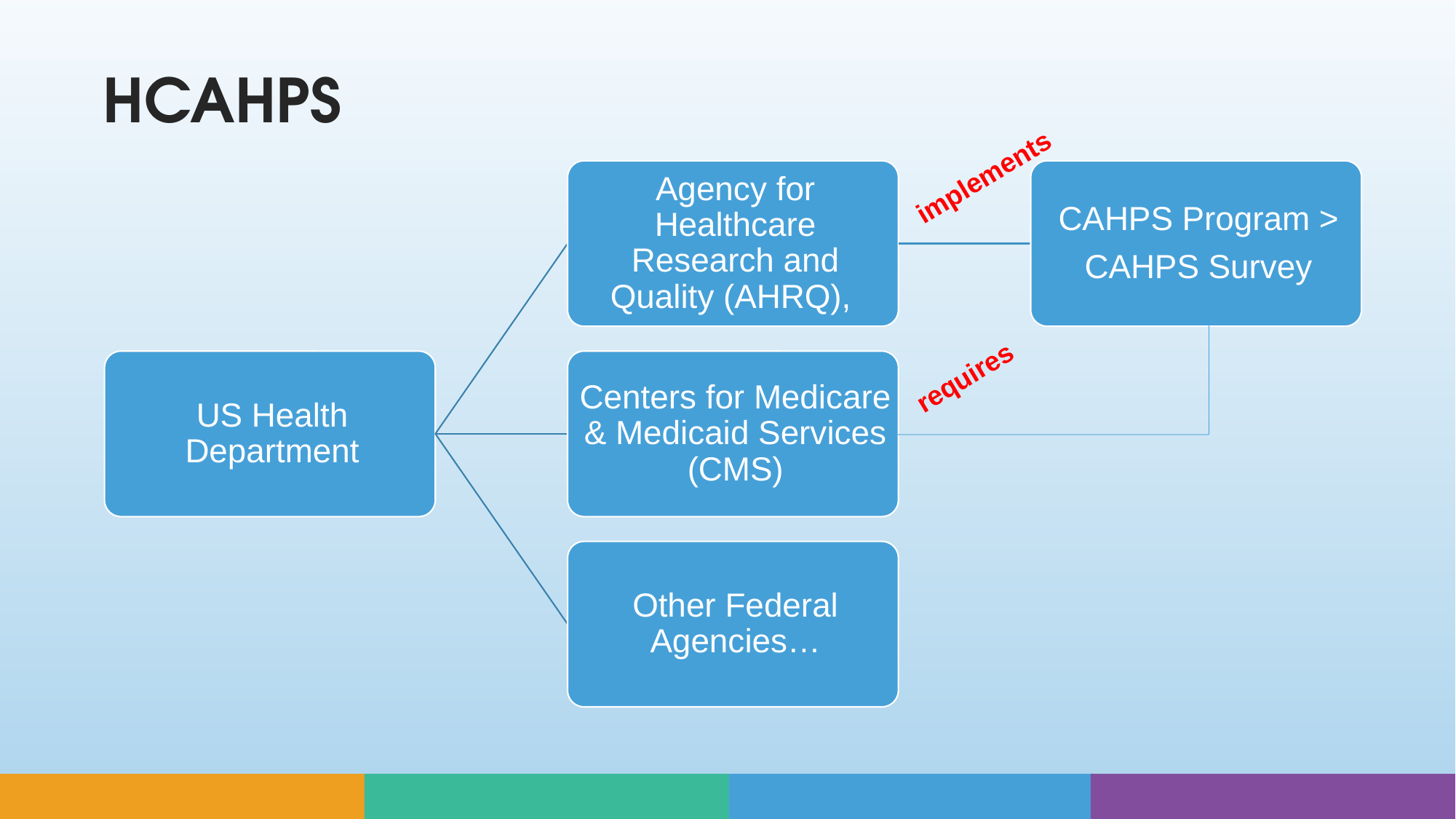

# HCAHPS
implements
US Health Department

Agency for Healthcare Research and Quality (AHRQ),

CAHPS Program >
CAHPS Survey

Centers for Medicare & Medicaid Services (CMS)

Other Federal Agencies…
requires